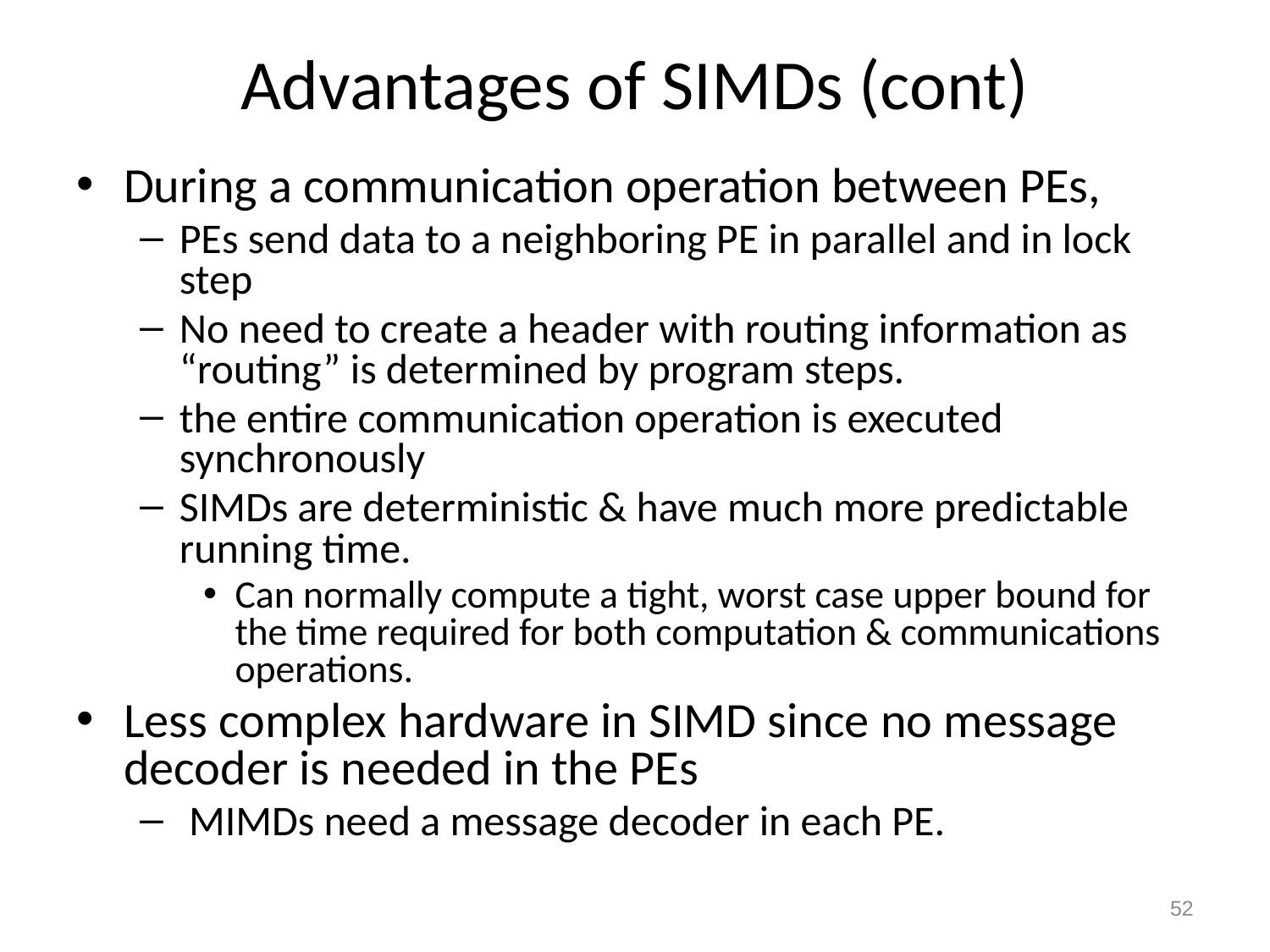

# Advantages of SIMDs (cont)
During a communication operation between PEs,
PEs send data to a neighboring PE in parallel and in lock step
No need to create a header with routing information as “routing” is determined by program steps.
the entire communication operation is executed synchronously
SIMDs are deterministic & have much more predictable running time.
Can normally compute a tight, worst case upper bound for the time required for both computation & communications operations.
Less complex hardware in SIMD since no message decoder is needed in the PEs
 MIMDs need a message decoder in each PE.

52